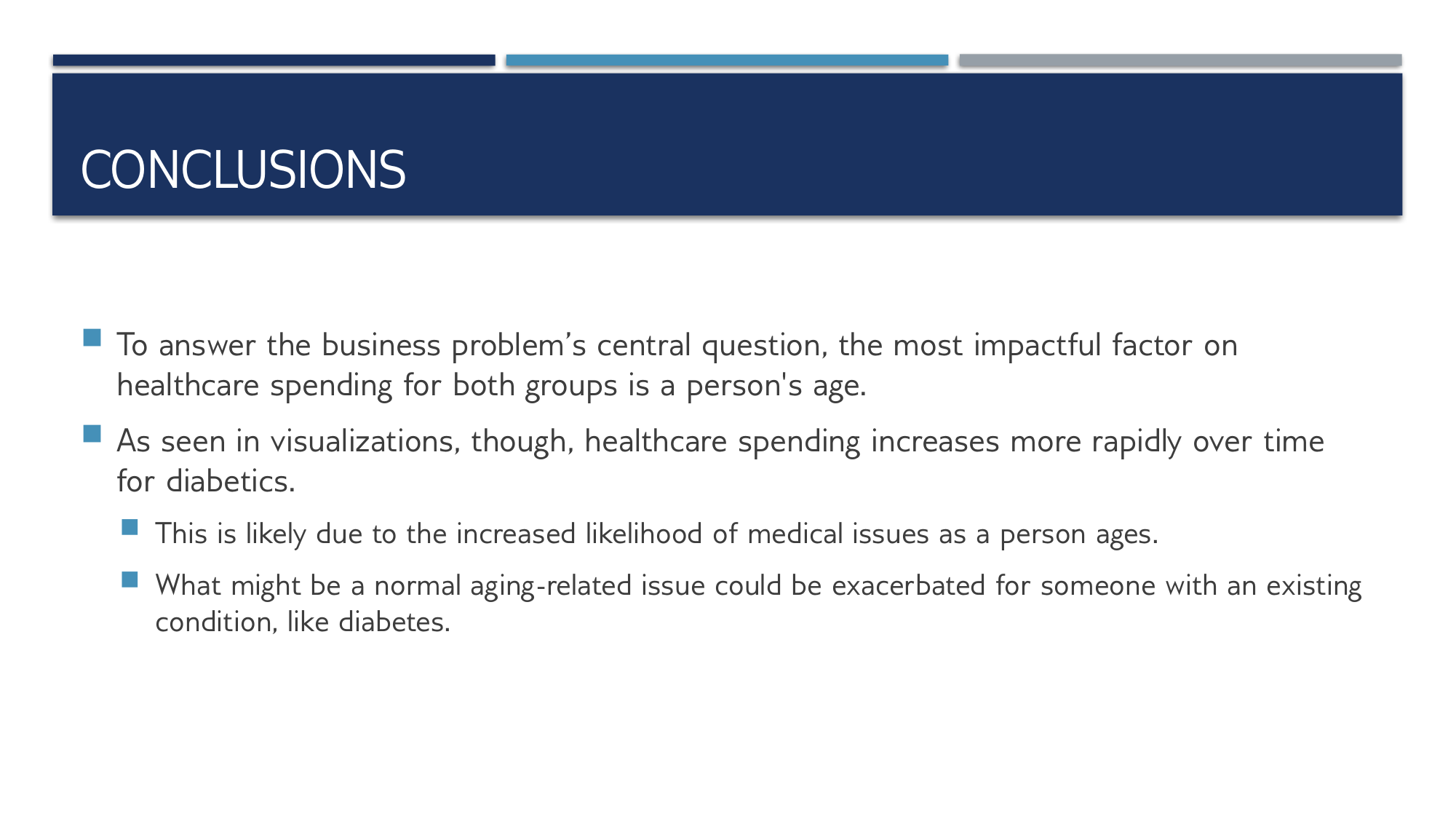

# Conclusions
To answer the business problem’s central question, the most impactful factor on healthcare spending for both groups is a person's age.
As seen in visualizations, though, healthcare spending increases more rapidly over time for diabetics.
This is likely due to the increased likelihood of medical issues as a person ages.
What might be a normal aging-related issue could be exacerbated for someone with an existing condition, like diabetes.